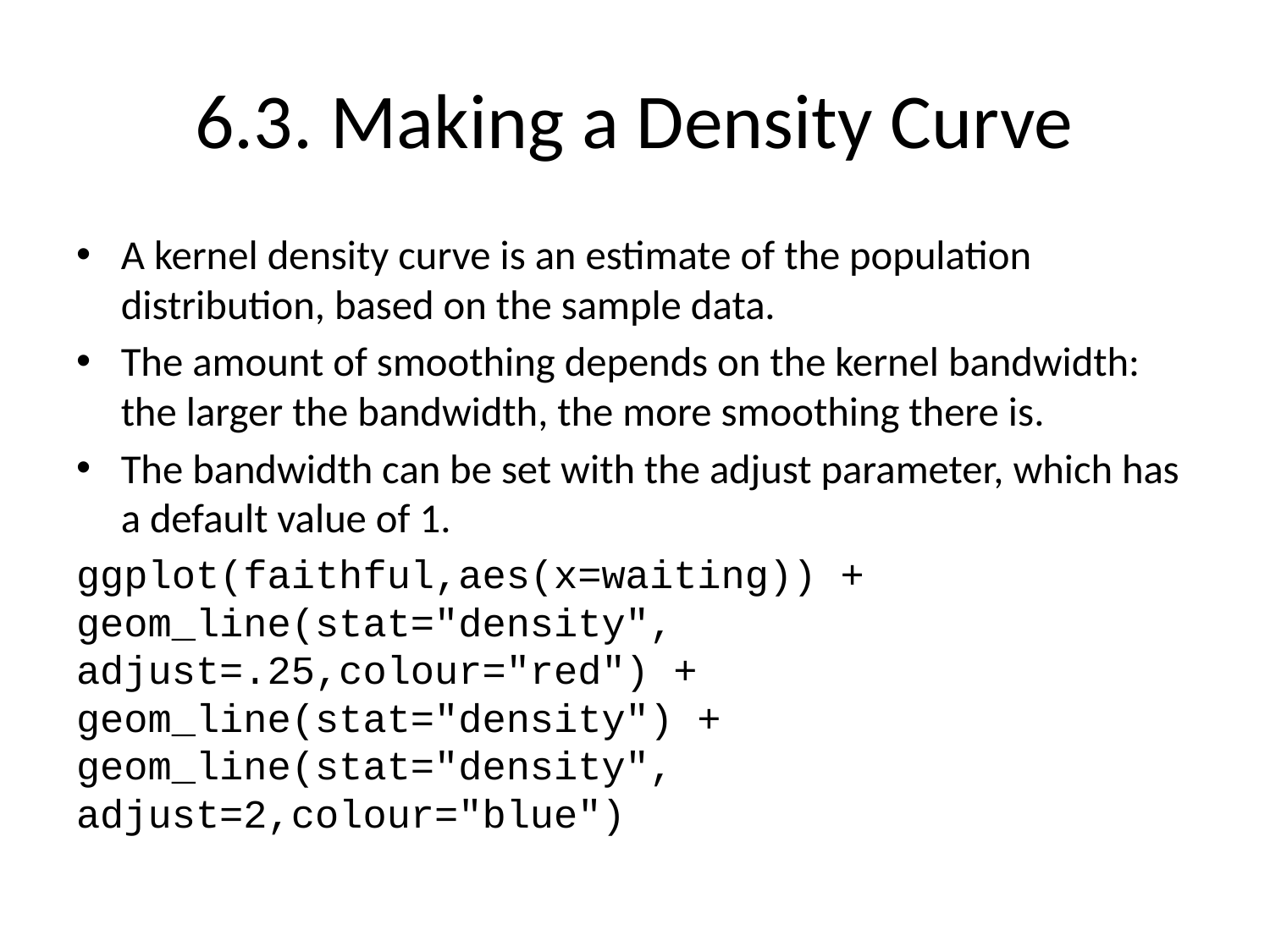

# 6.3. Making a Density Curve
A kernel density curve is an estimate of the population distribution, based on the sample data.
The amount of smoothing depends on the kernel bandwidth: the larger the bandwidth, the more smoothing there is.
The bandwidth can be set with the adjust parameter, which has a default value of 1.
ggplot(faithful,aes(x=waiting)) + geom_line(stat="density", adjust=.25,colour="red") + geom_line(stat="density") + geom_line(stat="density", adjust=2,colour="blue")